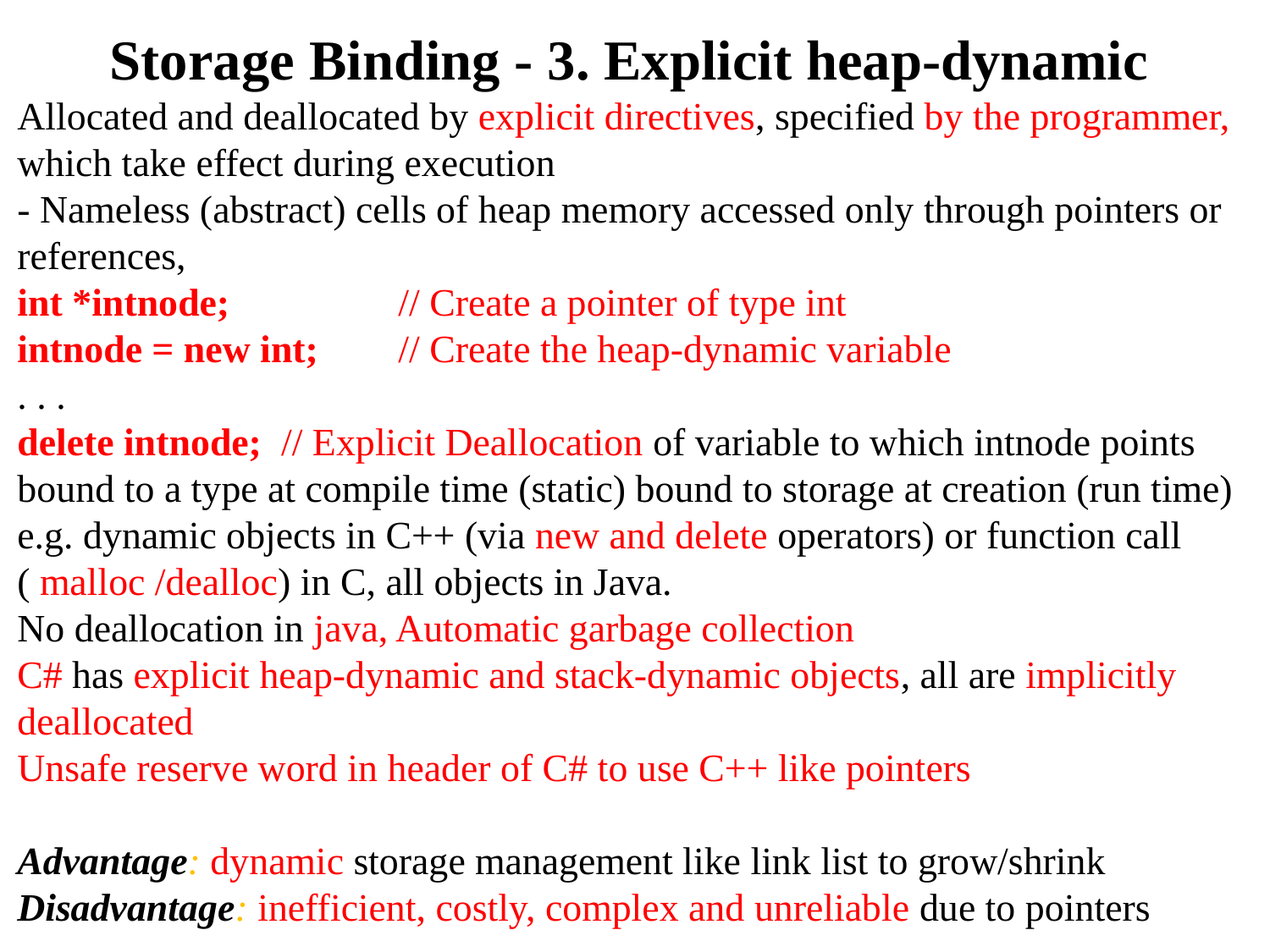

Storage Binding - 3. Explicit heap-dynamic
Allocated and deallocated by explicit directives, specified by the programmer, which take effect during execution
- Nameless (abstract) cells of heap memory accessed only through pointers or references,
int *intnode; 		// Create a pointer of type int
intnode = new int;	// Create the heap-dynamic variable
. . .
delete intnode;  // Explicit Deallocation of variable to which intnode points
bound to a type at compile time (static) bound to storage at creation (run time)
e.g. dynamic objects in C++ (via new and delete operators) or function call ( malloc /dealloc) in C, all objects in Java.
No deallocation in java, Automatic garbage collection
C# has explicit heap-dynamic and stack-dynamic objects, all are implicitly deallocated
Unsafe reserve word in header of C# to use C++ like pointers

Advantage: dynamic storage management like link list to grow/shrink
Disadvantage: inefficient, costly, complex and unreliable due to pointers